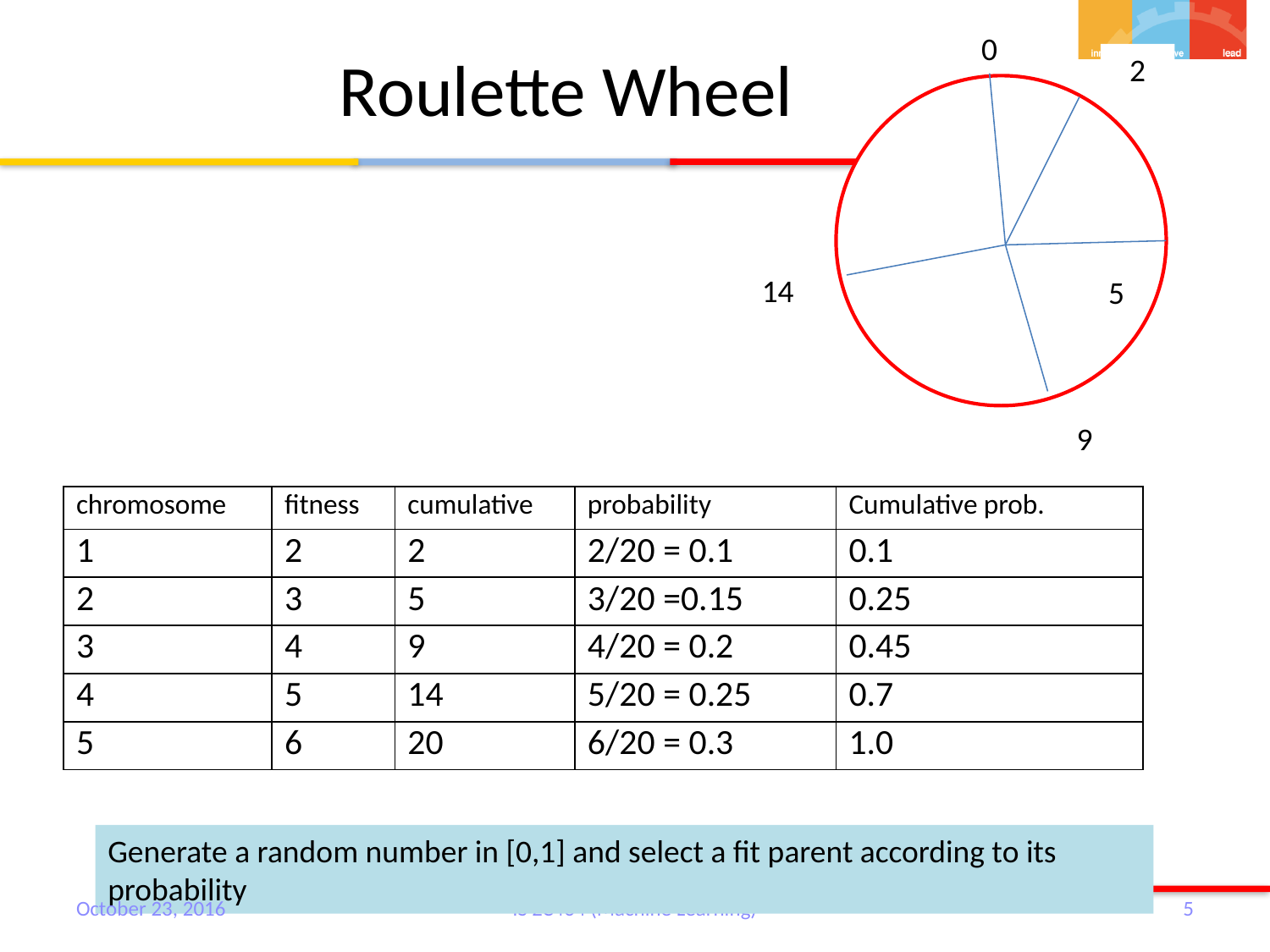

0
# Roulette Wheel
2

14
5
9
| chromosome | fitness | cumulative | probability | Cumulative prob. |
| --- | --- | --- | --- | --- |
| 1 | 2 | 2 | 2/20 = 0.1 | 0.1 |
| 2 | 3 | 5 | 3/20 =0.15 | 0.25 |
| 3 | 4 | 9 | 4/20 = 0.2 | 0.45 |
| 4 | 5 | 14 | 5/20 = 0.25 | 0.7 |
| 5 | 6 | 20 | 6/20 = 0.3 | 1.0 |
Generate a random number in [0,1] and select a fit parent according to its probability
October 23, 2016
IS ZC464 (Machine Learning)
5